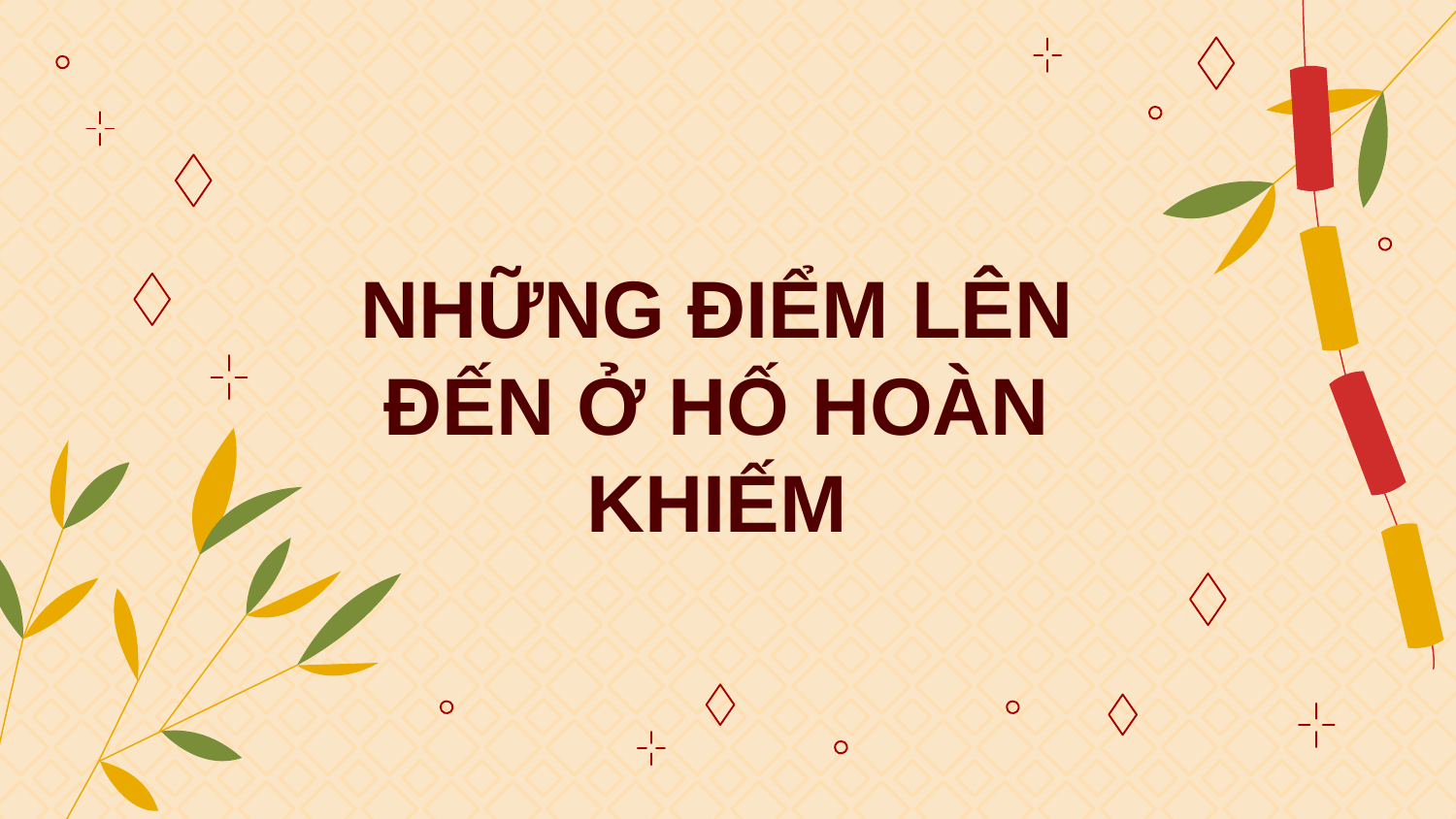

# NHỮNG ĐIỂM LÊN ĐẾN Ở HỐ HOÀN KHIẾM